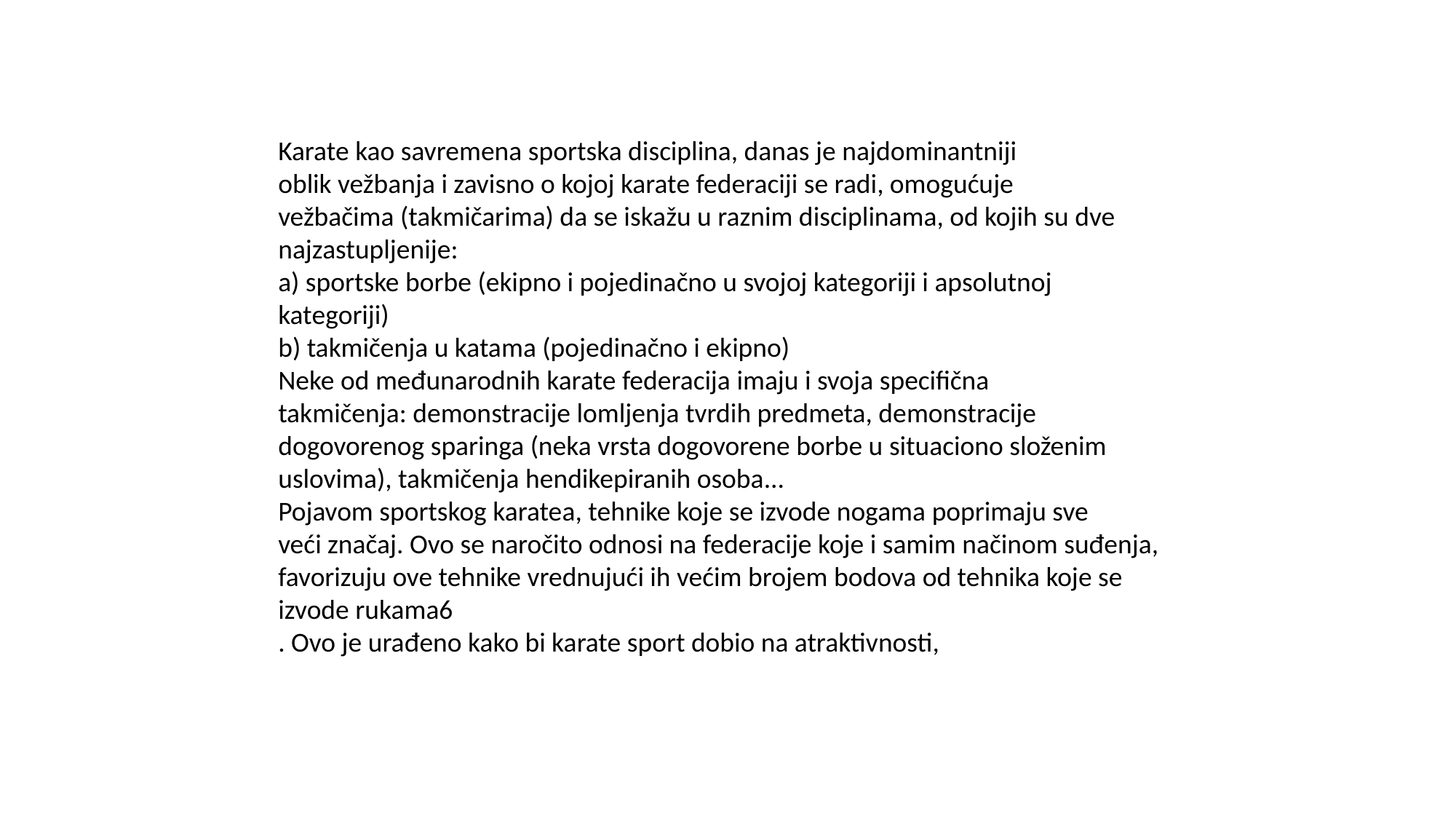

Karate kao savremena sportska disciplina, danas je najdominantniji
oblik vežbanja i zavisno o kojoj karate federaciji se radi, omogućuje
vežbačima (takmičarima) da se iskažu u raznim disciplinama, od kojih su dve
najzastupljenije:
a) sportske borbe (ekipno i pojedinačno u svojoj kategoriji i apsolutnoj
kategoriji)
b) takmičenja u katama (pojedinačno i ekipno)
Neke od međunarodnih karate federacija imaju i svoja specifična
takmičenja: demonstracije lomljenja tvrdih predmeta, demonstracije
dogovorenog sparinga (neka vrsta dogovorene borbe u situaciono složenim
uslovima), takmičenja hendikepiranih osoba...
Pojavom sportskog karatea, tehnike koje se izvode nogama poprimaju sve
veći značaj. Ovo se naročito odnosi na federacije koje i samim načinom suđenja,
favorizuju ove tehnike vrednujući ih većim brojem bodova od tehnika koje se
izvode rukama6
. Ovo je urađeno kako bi karate sport dobio na atraktivnosti,